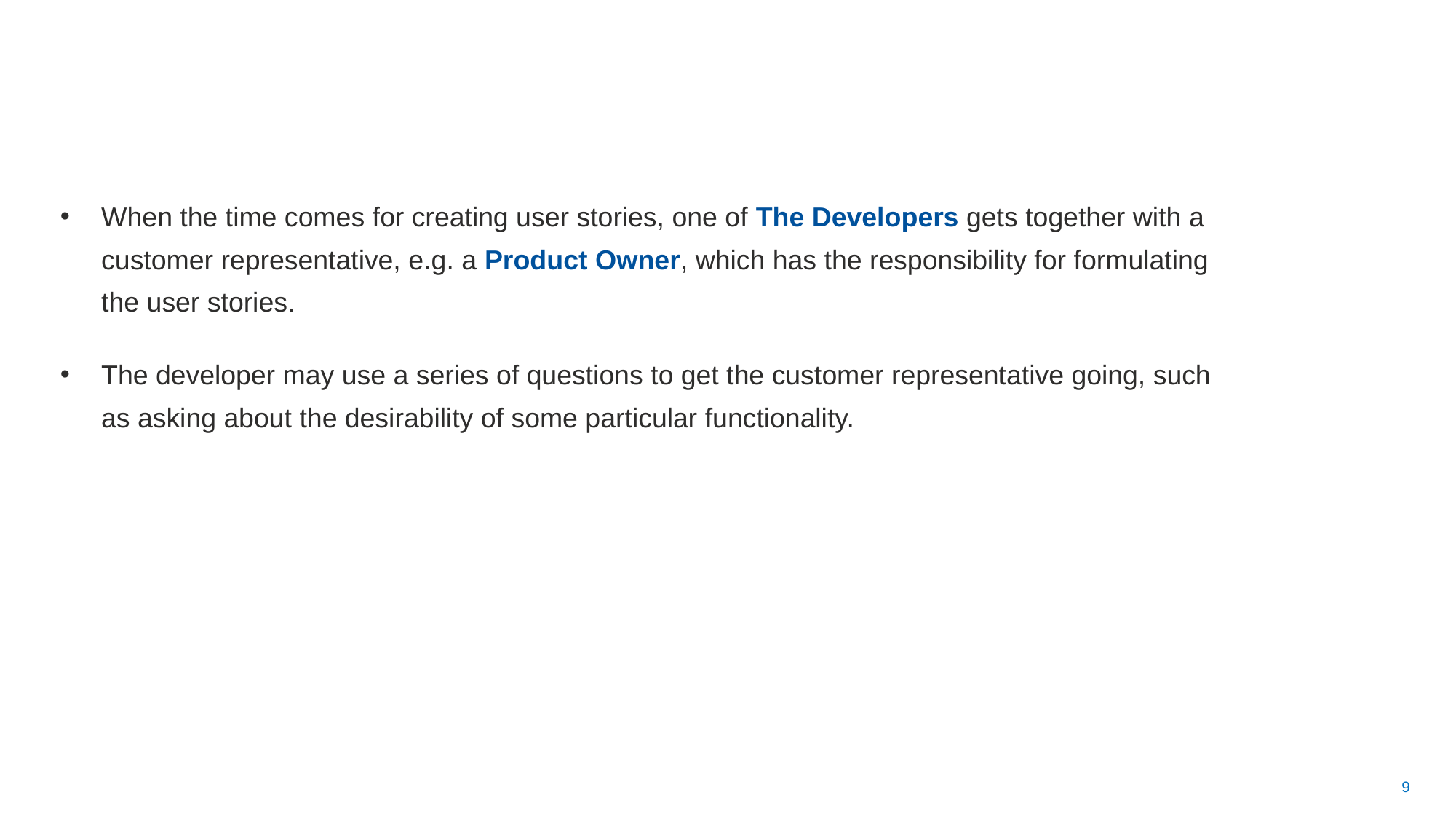

#
When the time comes for creating user stories, one of The Developers gets together with a customer representative, e.g. a Product Owner, which has the responsibility for formulating the user stories.
The developer may use a series of questions to get the customer representative going, such as asking about the desirability of some particular functionality.